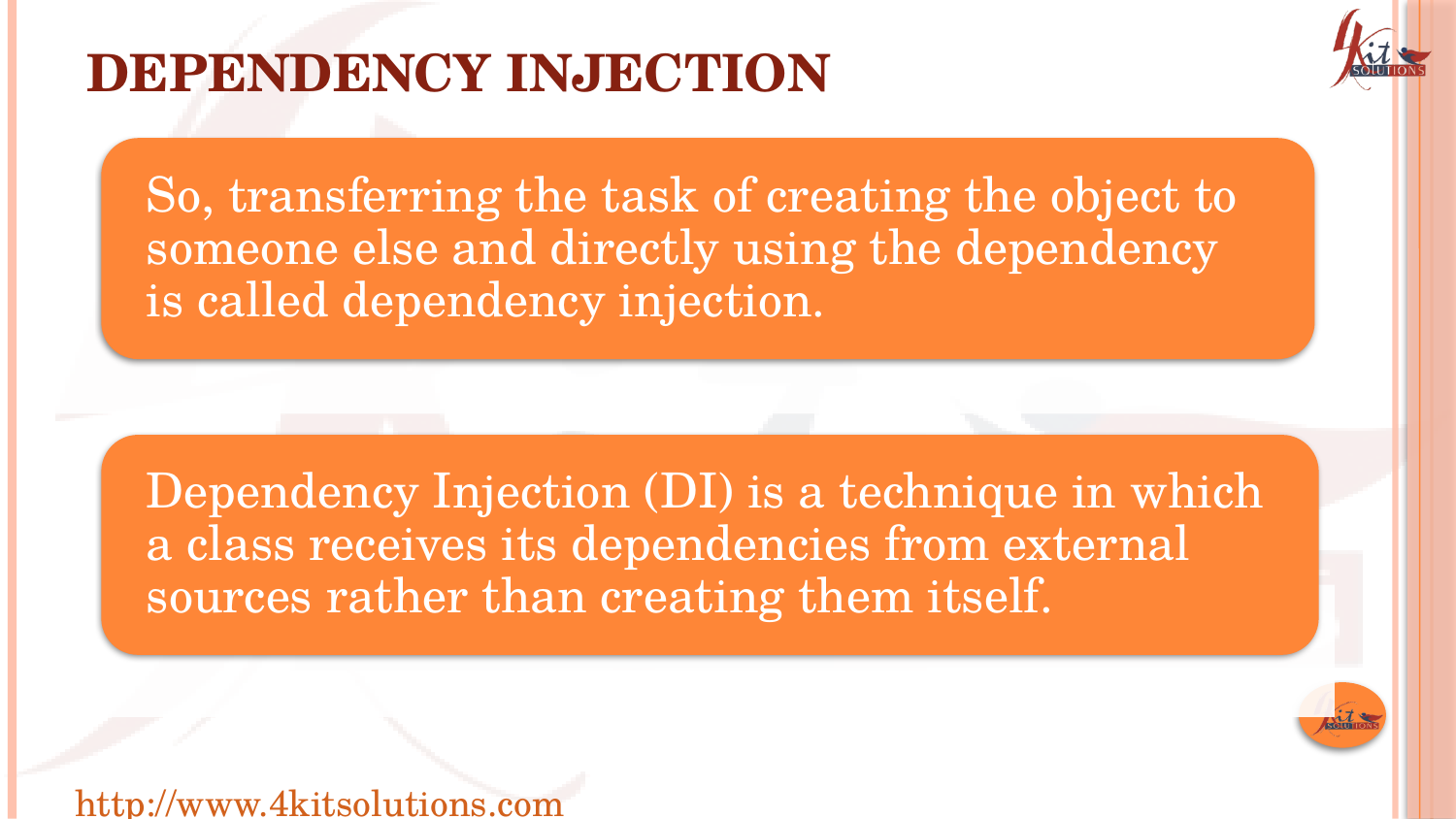

# Dependency Injection
So, transferring the task of creating the object to someone else and directly using the dependency is called dependency injection.
Dependency Injection (DI) is a technique in which a class receives its dependencies from external sources rather than creating them itself.